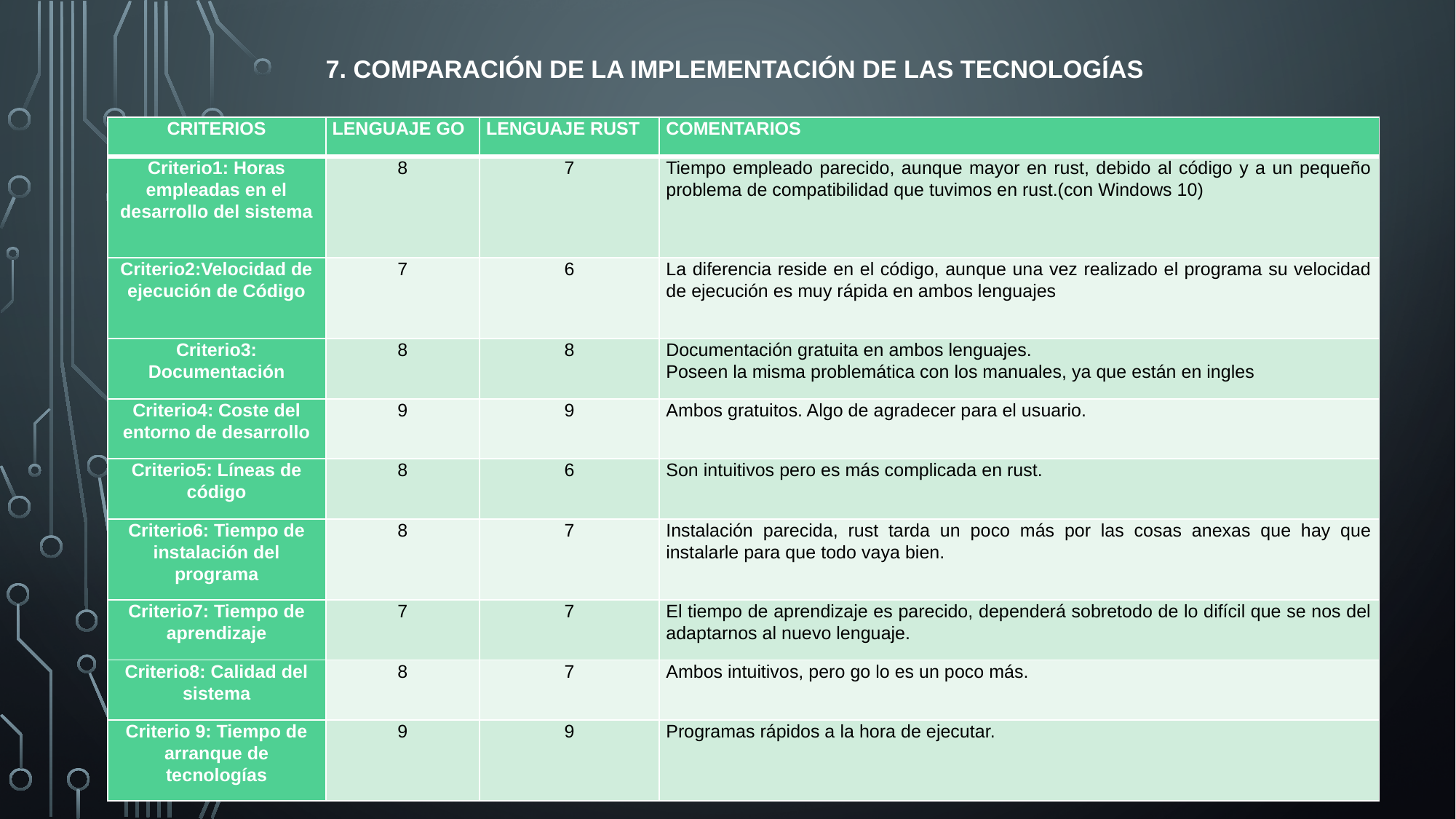

# 7. Comparación de la implementación de las tecnologías
| CRITERIOS | LENGUAJE GO | LENGUAJE RUST | COMENTARIOS |
| --- | --- | --- | --- |
| Criterio1: Horas empleadas en el desarrollo del sistema | 8 | 7 | Tiempo empleado parecido, aunque mayor en rust, debido al código y a un pequeño problema de compatibilidad que tuvimos en rust.(con Windows 10) |
| Criterio2:Velocidad de ejecución de Código | 7 | 6 | La diferencia reside en el código, aunque una vez realizado el programa su velocidad de ejecución es muy rápida en ambos lenguajes |
| Criterio3: Documentación | 8 | 8 | Documentación gratuita en ambos lenguajes. Poseen la misma problemática con los manuales, ya que están en ingles |
| Criterio4: Coste del entorno de desarrollo | 9 | 9 | Ambos gratuitos. Algo de agradecer para el usuario. |
| Criterio5: Líneas de código | 8 | 6 | Son intuitivos pero es más complicada en rust. |
| Criterio6: Tiempo de instalación del programa | 8 | 7 | Instalación parecida, rust tarda un poco más por las cosas anexas que hay que instalarle para que todo vaya bien. |
| Criterio7: Tiempo de aprendizaje | 7 | 7 | El tiempo de aprendizaje es parecido, dependerá sobretodo de lo difícil que se nos del adaptarnos al nuevo lenguaje. |
| Criterio8: Calidad del sistema | 8 | 7 | Ambos intuitivos, pero go lo es un poco más. |
| Criterio 9: Tiempo de arranque de tecnologías | 9 | 9 | Programas rápidos a la hora de ejecutar. |